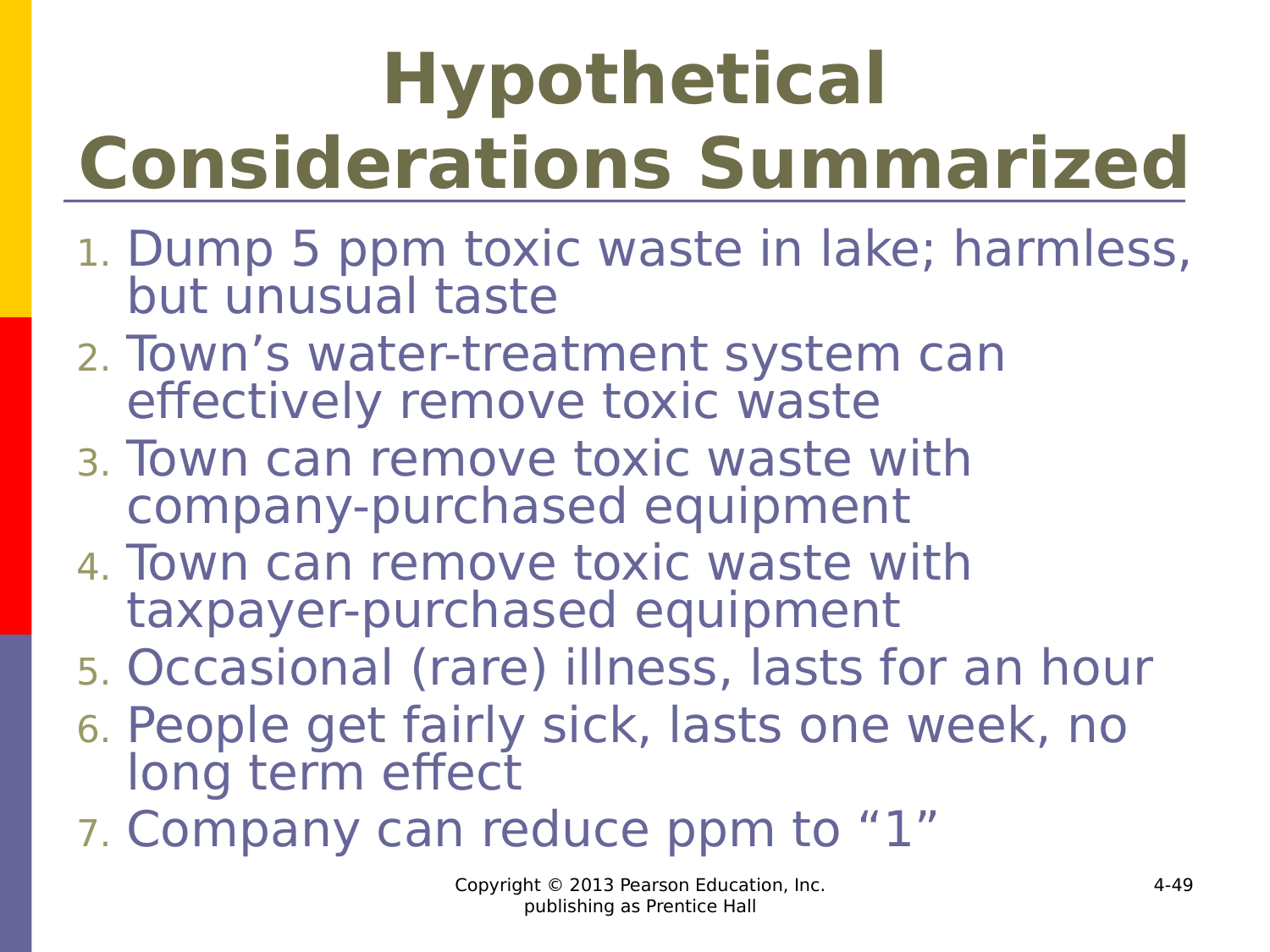

# Hypothetical Considerations Summarized
Dump 5 ppm toxic waste in lake; harmless, but unusual taste
Town’s water-treatment system can effectively remove toxic waste
Town can remove toxic waste with company-purchased equipment
Town can remove toxic waste with taxpayer-purchased equipment
Occasional (rare) illness, lasts for an hour
People get fairly sick, lasts one week, no long term effect
Company can reduce ppm to “1”
Copyright © 2013 Pearson Education, Inc. publishing as Prentice Hall
4-49